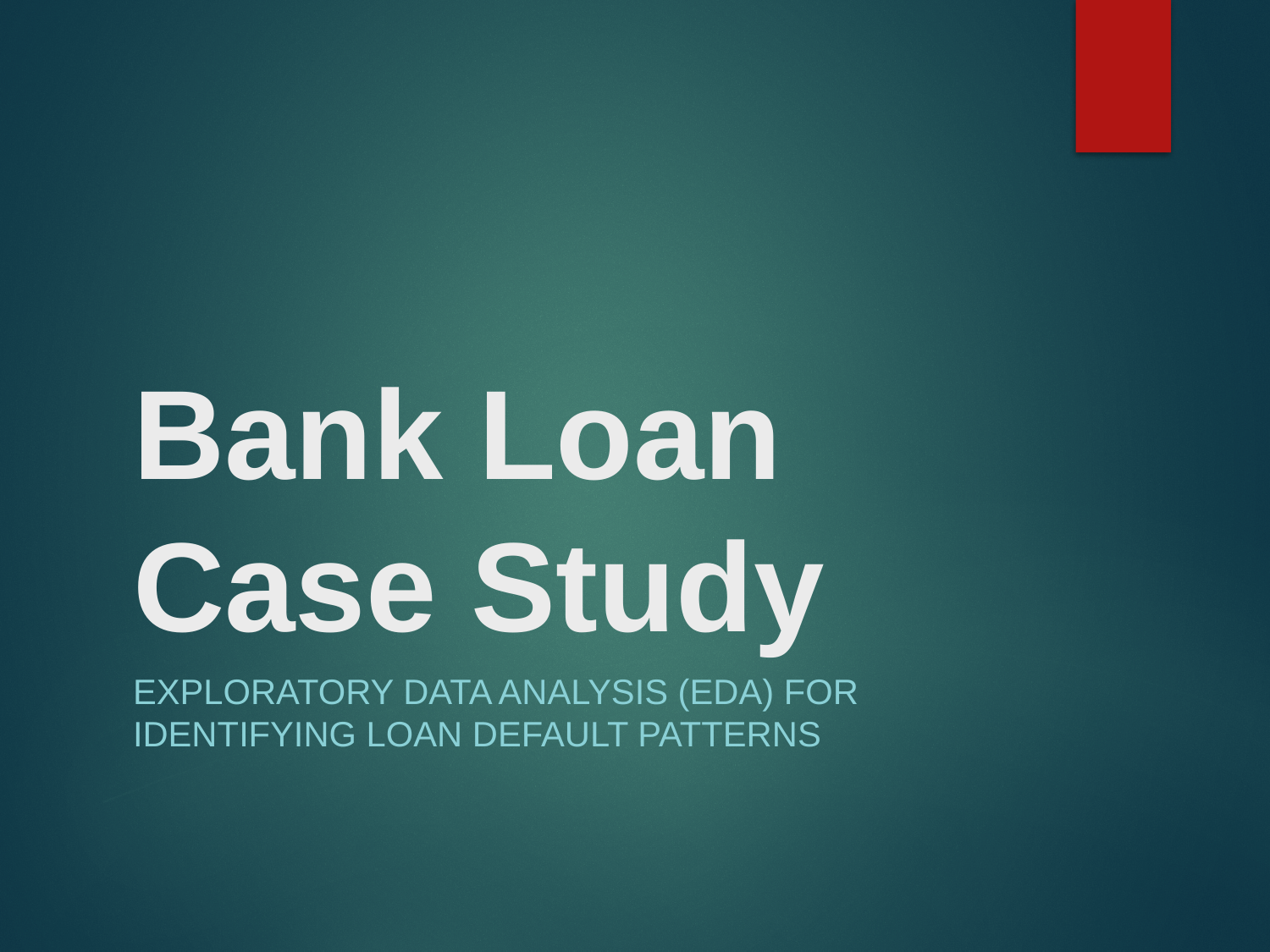

# Bank Loan Case Study
Exploratory Data Analysis (EDA) for Identifying Loan Default Patterns